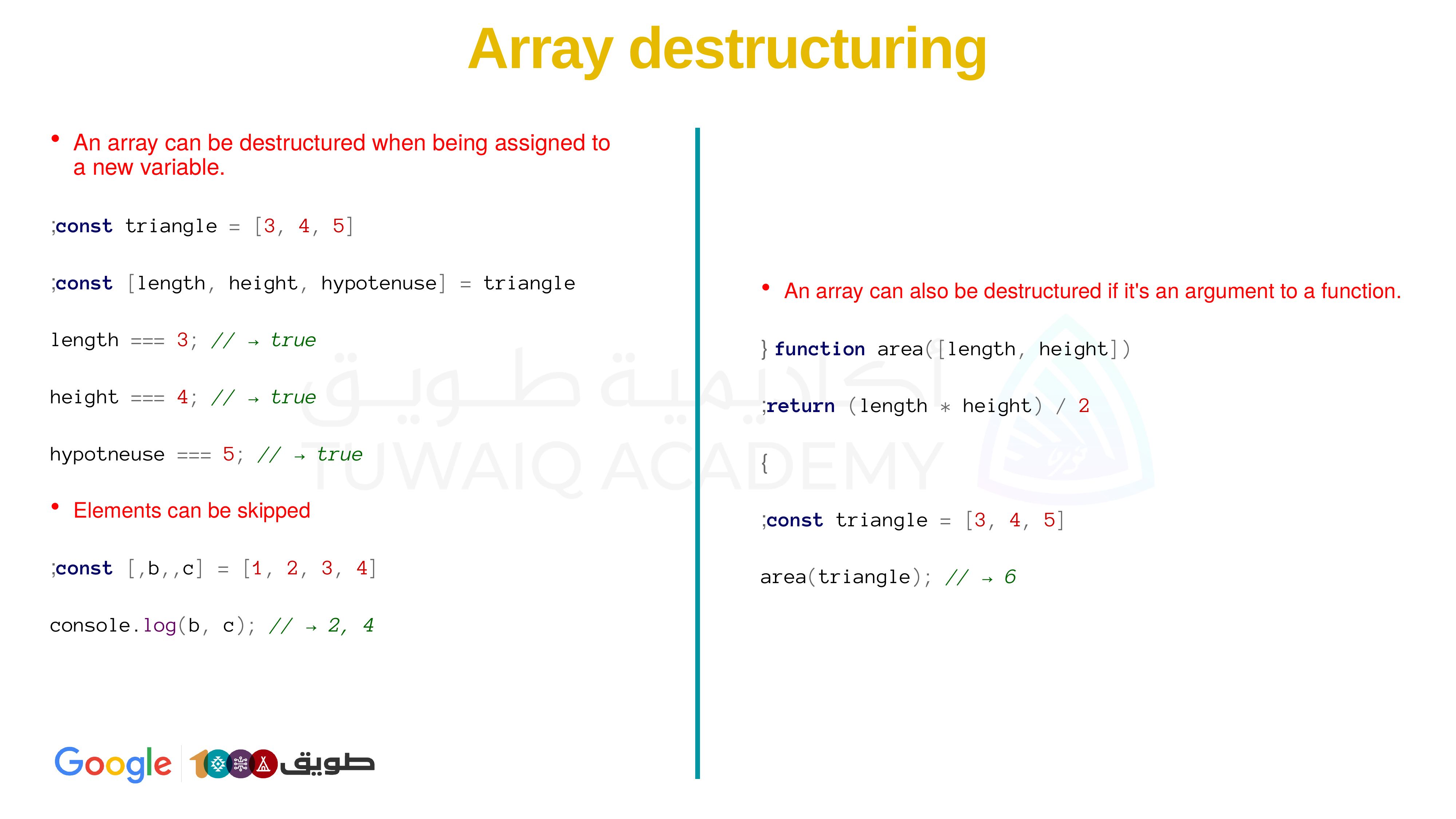

# Array destructuring
An array can be destructured when being assigned to a new variable.
const triangle = [3, 4, 5];
const [length, height, hypotenuse] = triangle;
length === 3; // → true
height === 4; // → true
hypotneuse === 5; // → true
Elements can be skipped
const [,b,,c] = [1, 2, 3, 4];
console.log(b, c); // → 2, 4
An array can also be destructured if it's an argument to a function.
function area([length, height]) {
return (length * height) / 2;
}
const triangle = [3, 4, 5];
area(triangle); // → 6